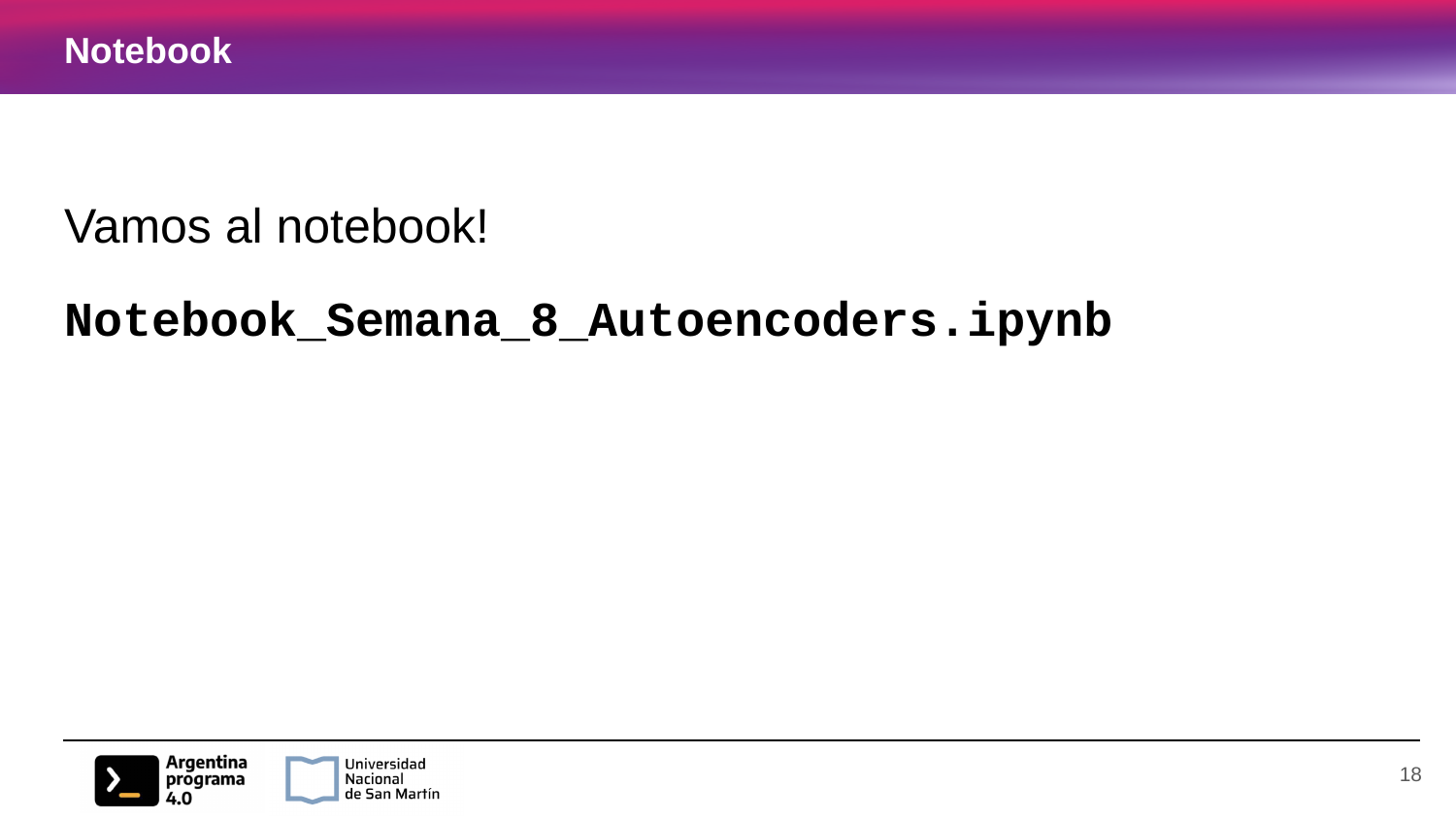

# Notebook

Vamos al notebook!

Notebook_Semana_8_Autoencoders.ipynb

18